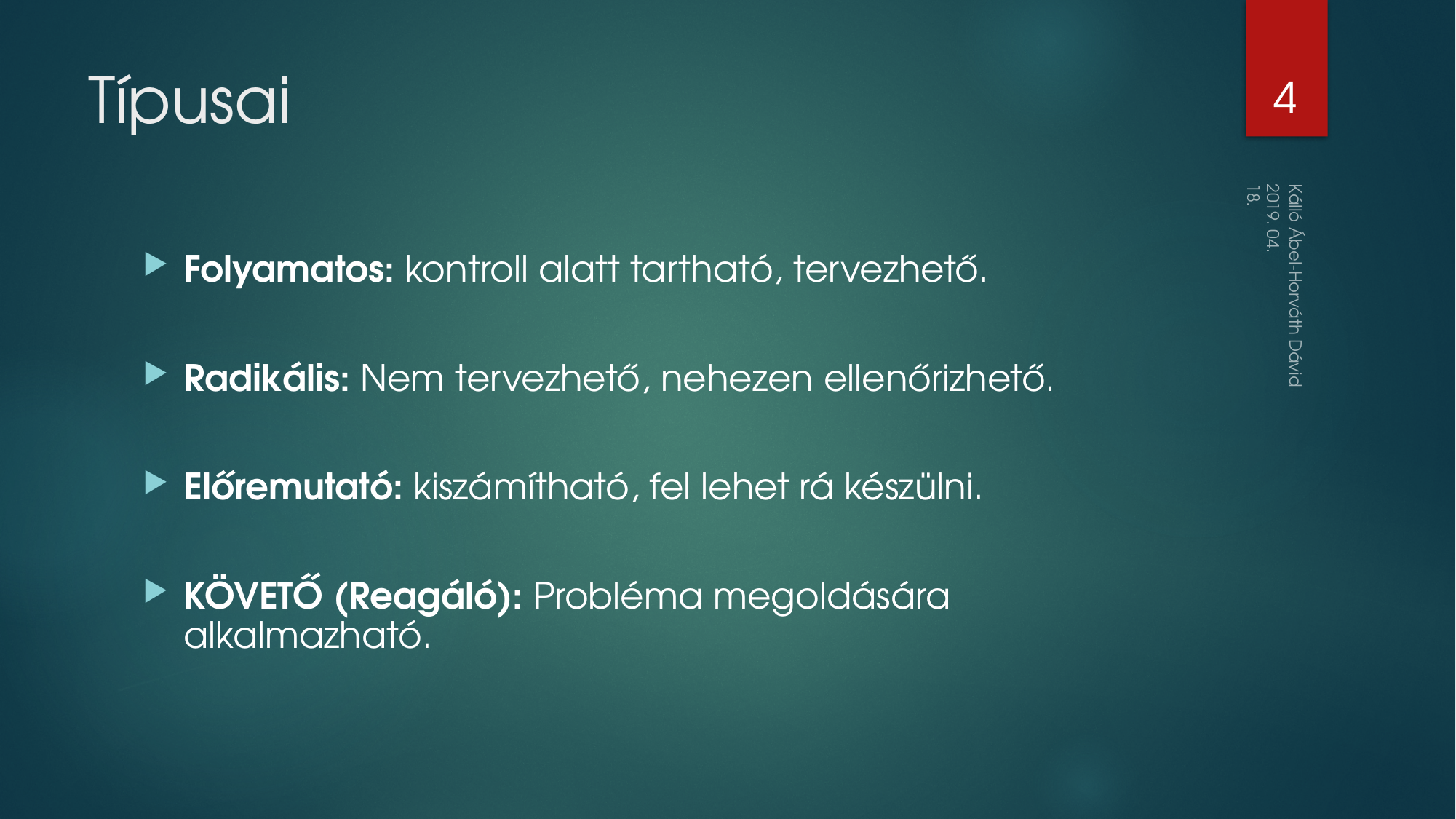

4
# Típusai
2019. 04. 18.
Folyamatos: kontroll alatt tartható, tervezhető.

Radikális: Nem tervezhető, nehezen ellenőrizhető.

Előremutató: kiszámítható, fel lehet rá készülni.

KÖVETŐ (Reagáló): Probléma megoldására alkalmazható.
Kálló Ábel-Horváth Dávid